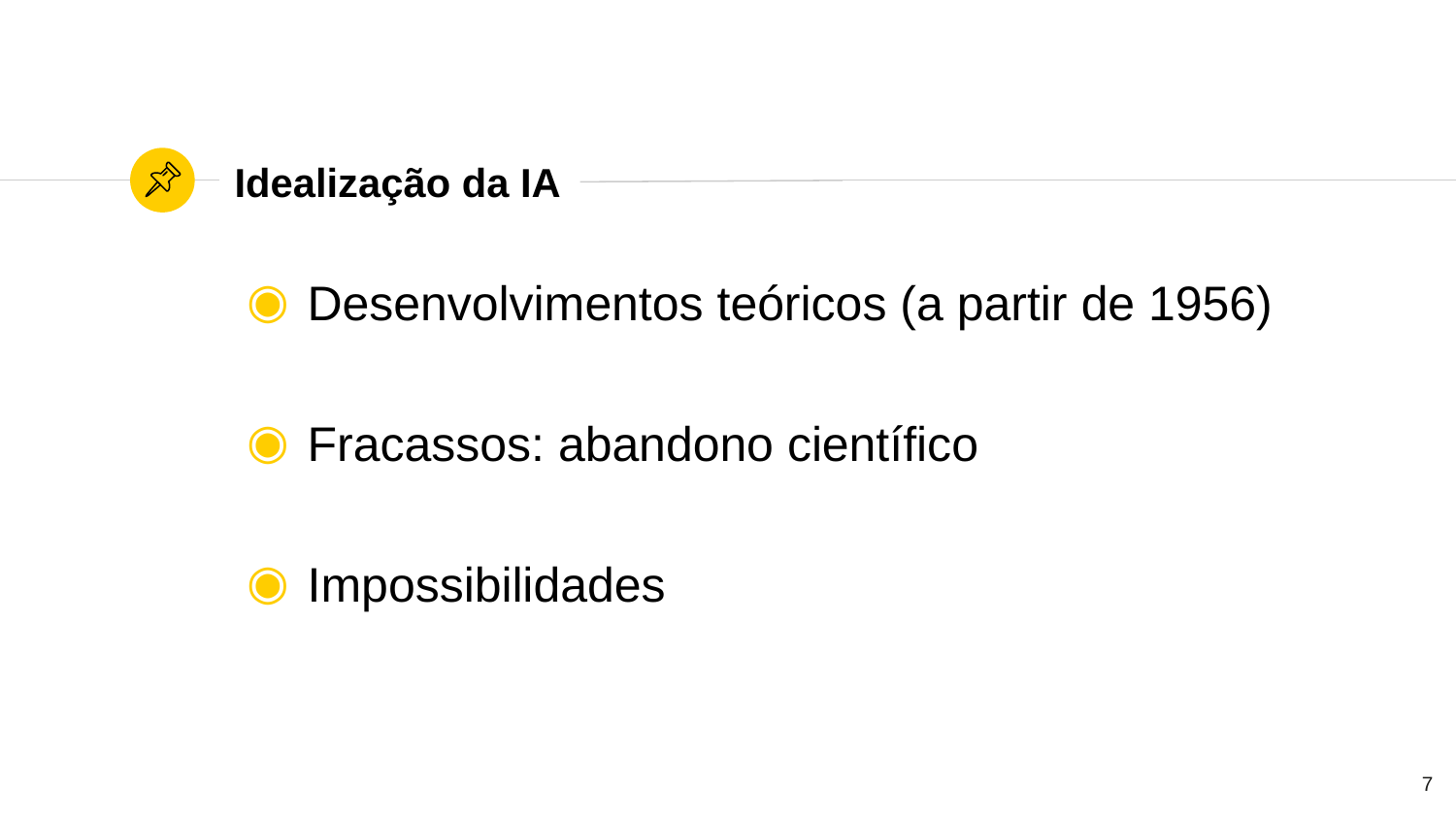

# Idealização da IA

Desenvolvimentos teóricos (a partir de 1956)

Fracassos: abandono científico

Impossibilidades

7